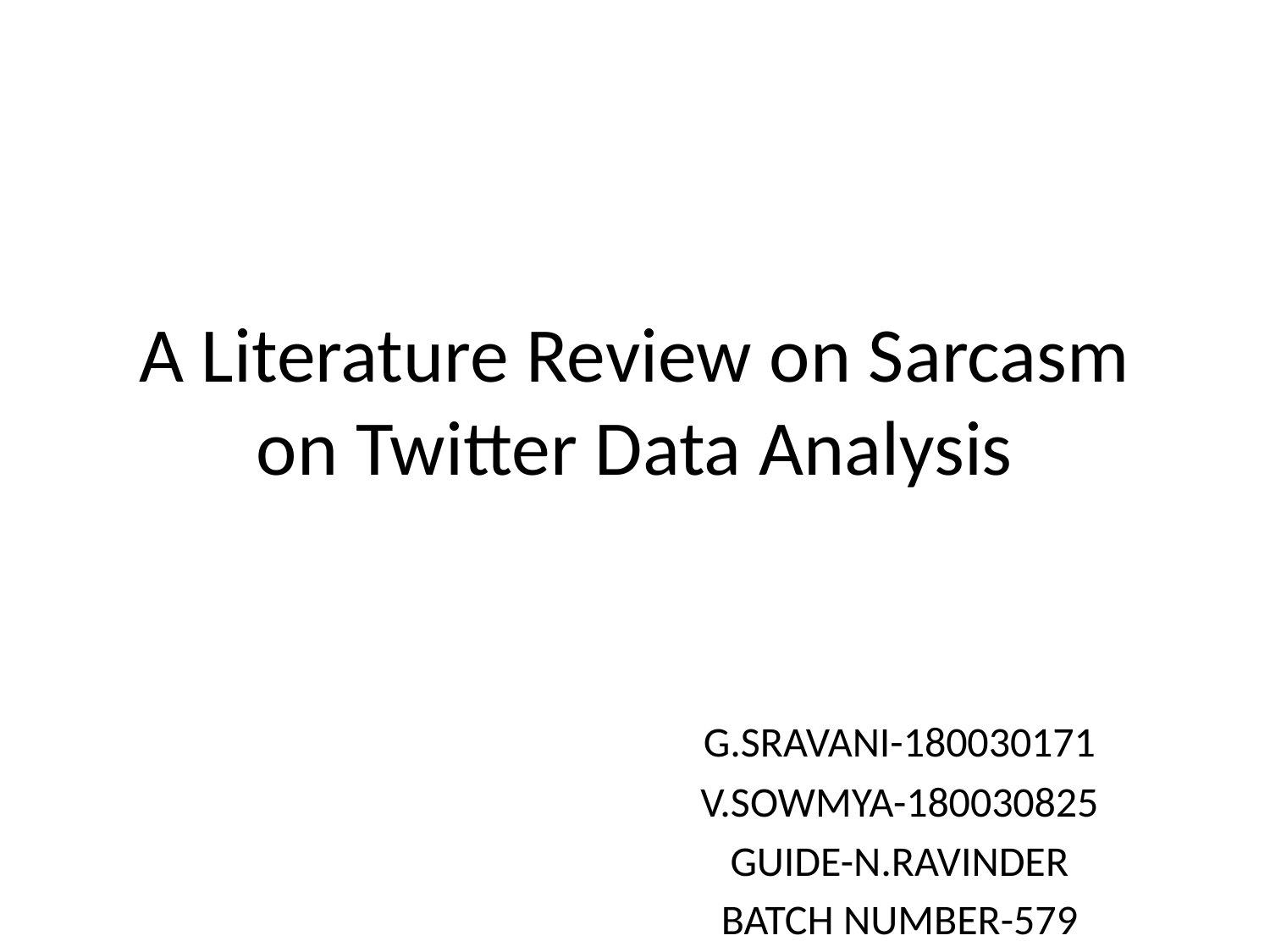

# A Literature Review on Sarcasm on Twitter Data Analysis
G.SRAVANI-180030171
V.SOWMYA-180030825
GUIDE-N.RAVINDER
BATCH NUMBER-579